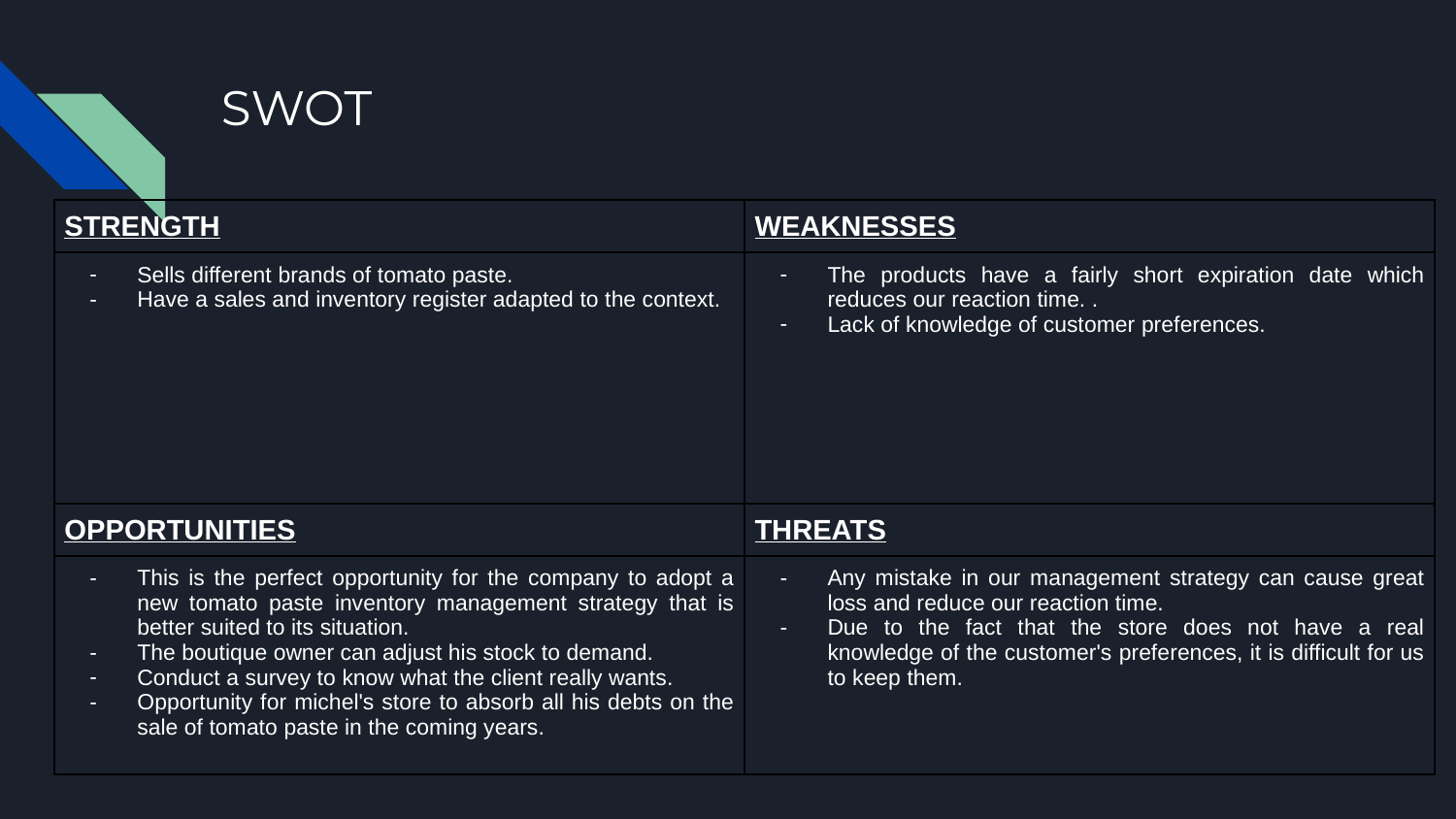

# SWOT
| STRENGTH | WEAKNESSES |
| --- | --- |
| Sells different brands of tomato paste. Have a sales and inventory register adapted to the context. | The products have a fairly short expiration date which reduces our reaction time. . Lack of knowledge of customer preferences. |
| OPPORTUNITIES | THREATS |
| This is the perfect opportunity for the company to adopt a new tomato paste inventory management strategy that is better suited to its situation. The boutique owner can adjust his stock to demand. Conduct a survey to know what the client really wants. Opportunity for michel's store to absorb all his debts on the sale of tomato paste in the coming years. | Any mistake in our management strategy can cause great loss and reduce our reaction time. Due to the fact that the store does not have a real knowledge of the customer's preferences, it is difficult for us to keep them. |